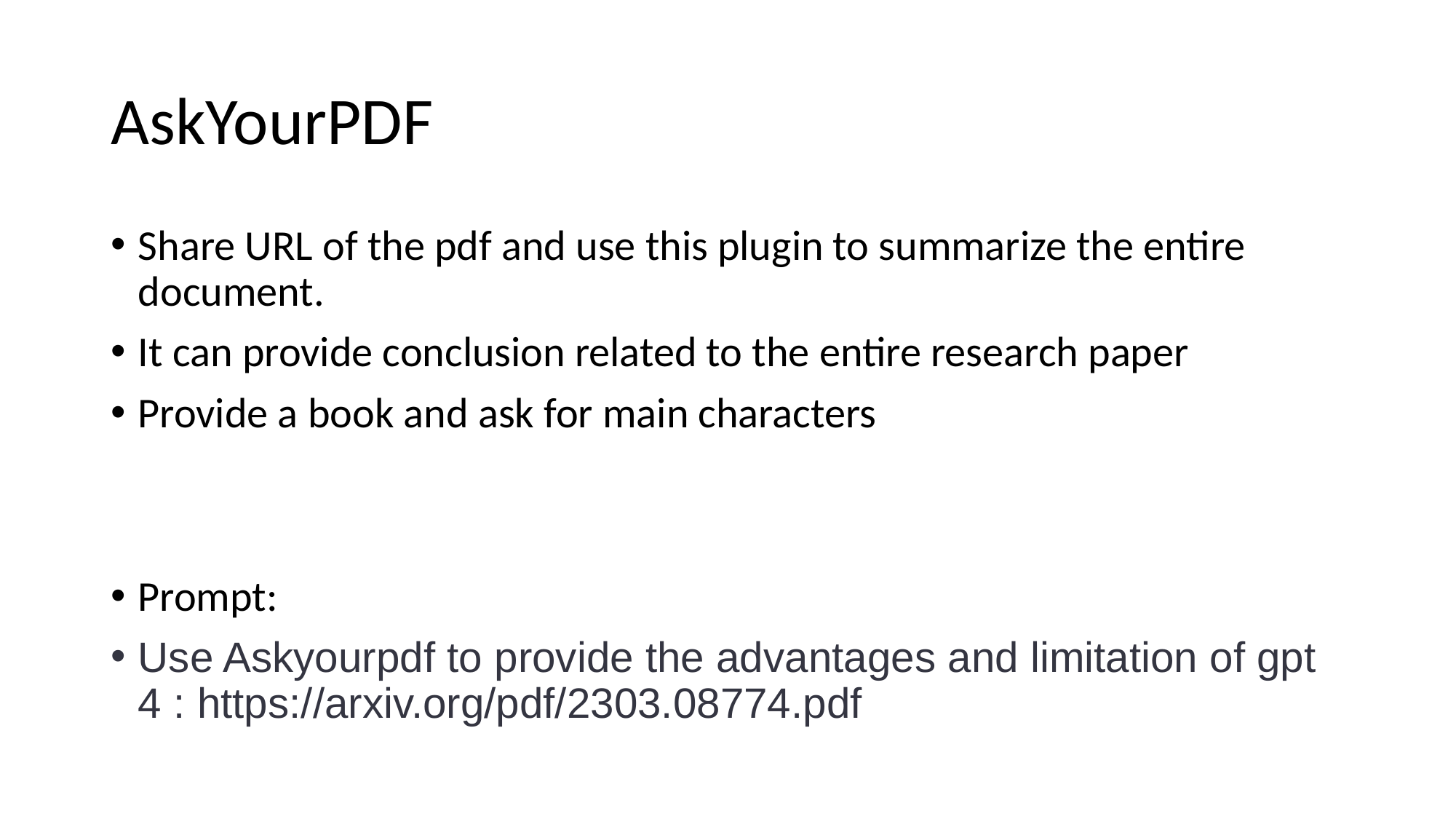

# AskYourPDF
Share URL of the pdf and use this plugin to summarize the entire document.
It can provide conclusion related to the entire research paper
Provide a book and ask for main characters

Prompt:
Use Askyourpdf to provide the advantages and limitation of gpt 4 : https://arxiv.org/pdf/2303.08774.pdf